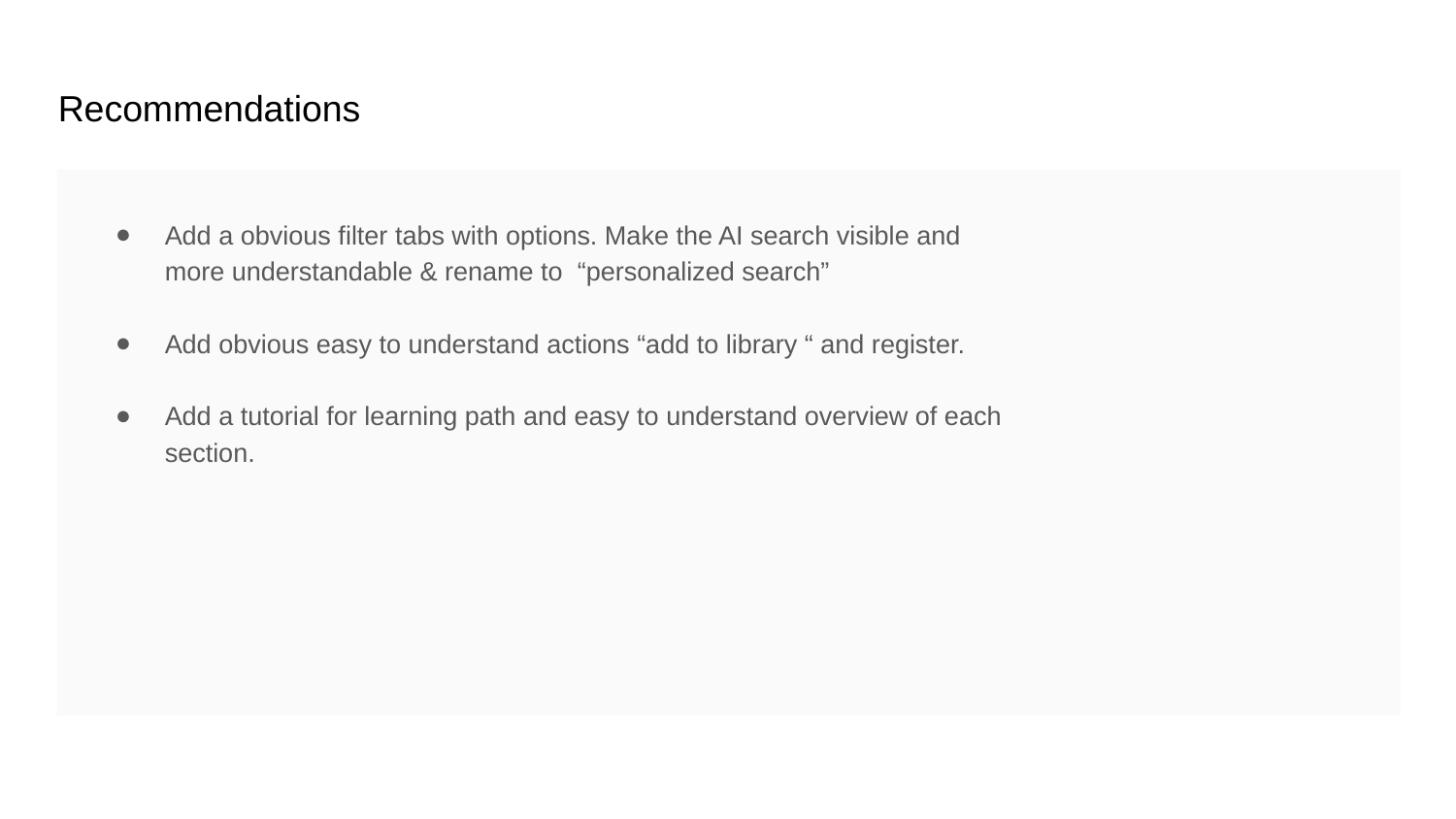

Recommendations

Add a obvious filter tabs with options. Make the AI search visible and more understandable & rename to  “personalized search”

Add obvious easy to understand actions “add to library “ and register.

Add a tutorial for learning path and easy to understand overview of each section.